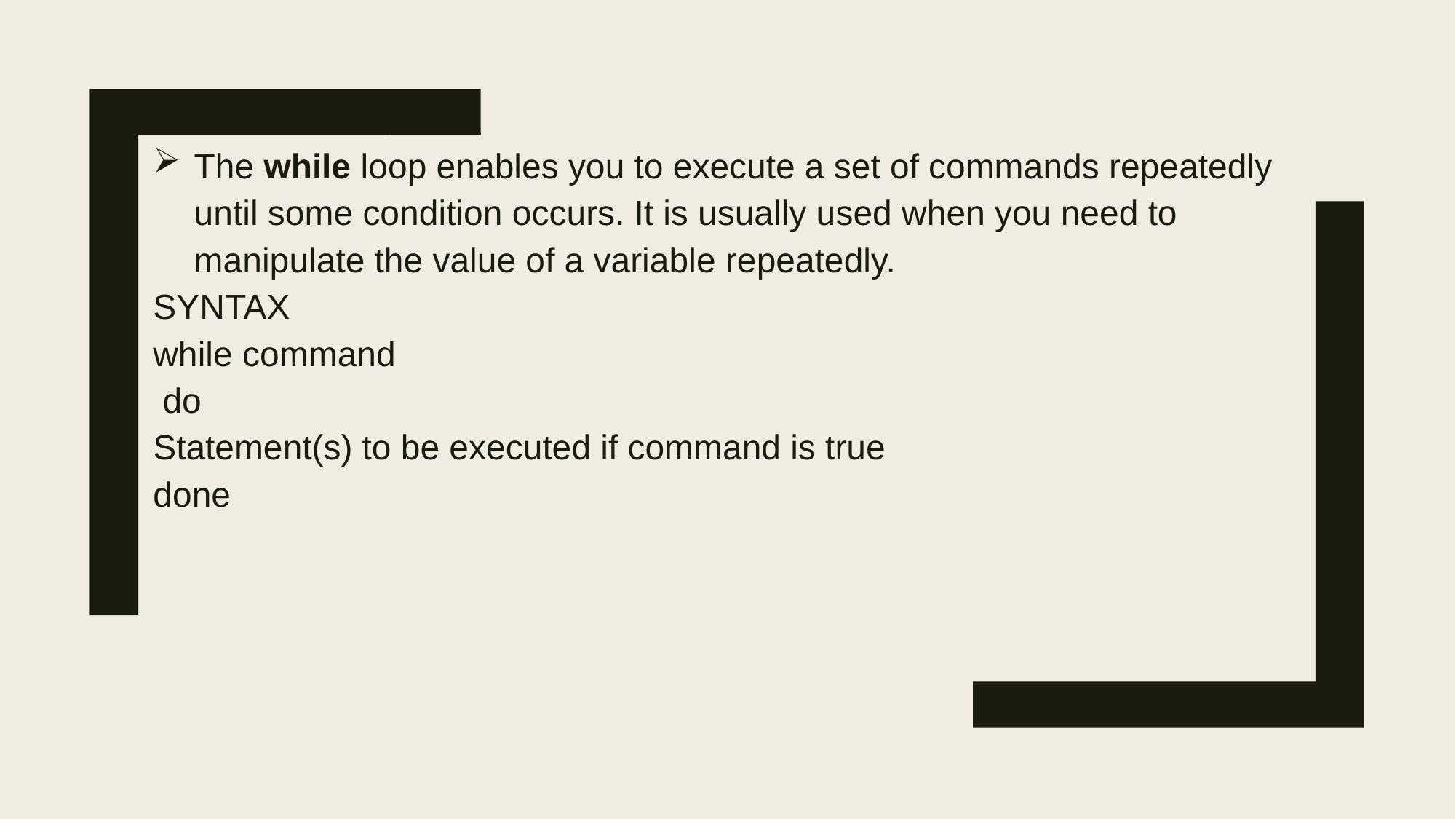

The while loop enables you to execute a set of commands repeatedly until some condition occurs. It is usually used when you need to manipulate the value of a variable repeatedly.
SYNTAX
while command
 do
Statement(s) to be executed if command is true
done